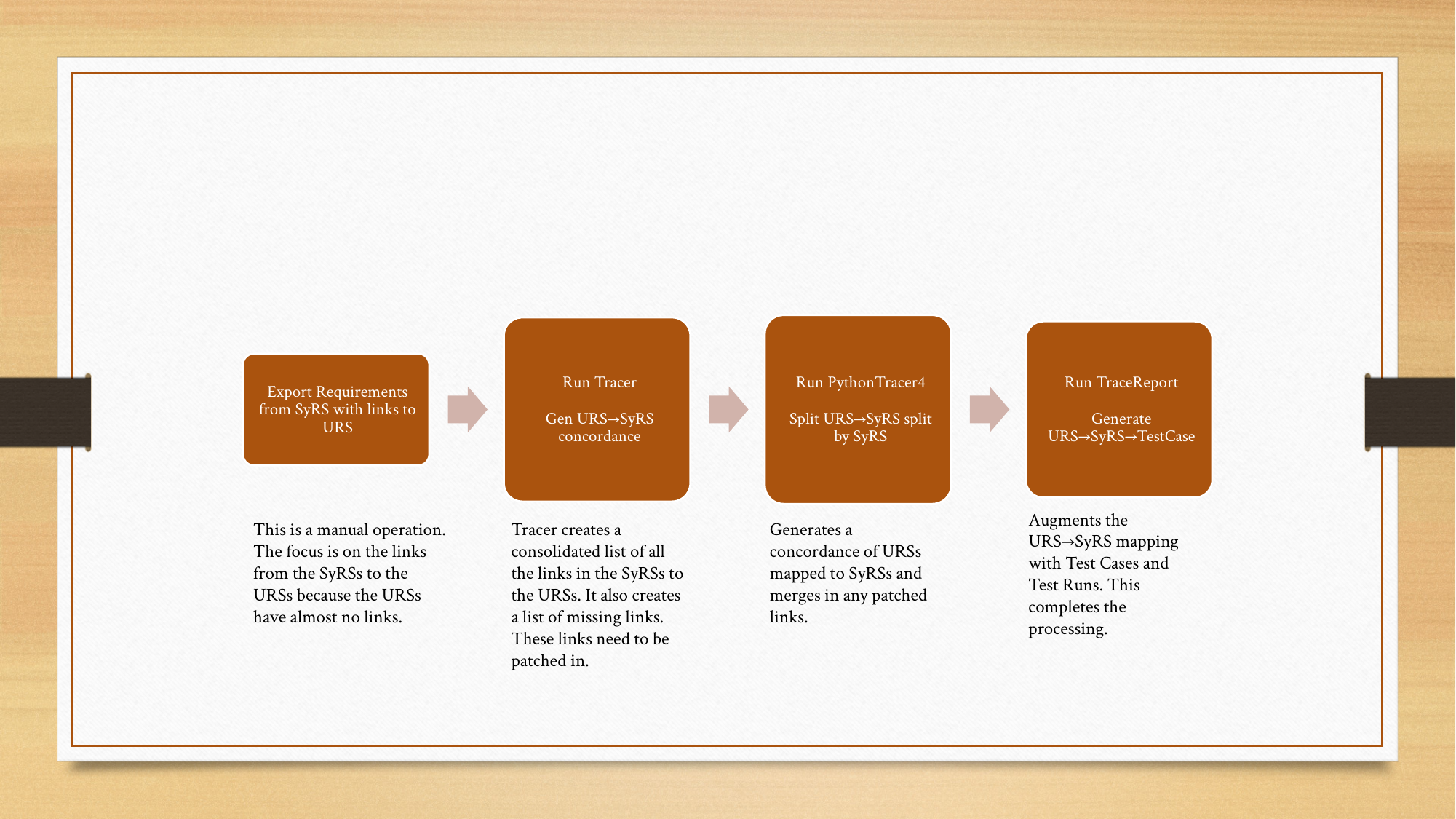

Export Requirements from SyRS with links to URS

Run Tracer
Gen URS→SyRS concordance

Run PythonTracer4
Split URS→SyRS split by SyRS

Run TraceReport
Generate URS→SyRS→TestCase
Augments the URS→SyRS mapping with Test Cases and Test Runs. This completes the processing.
Generates a concordance of URSs mapped to SyRSs and merges in any patched links.
This is a manual operation. The focus is on the links from the SyRSs to the URSs because the URSs have almost no links.
Tracer creates a consolidated list of all the links in the SyRSs to the URSs. It also creates a list of missing links. These links need to be patched in.